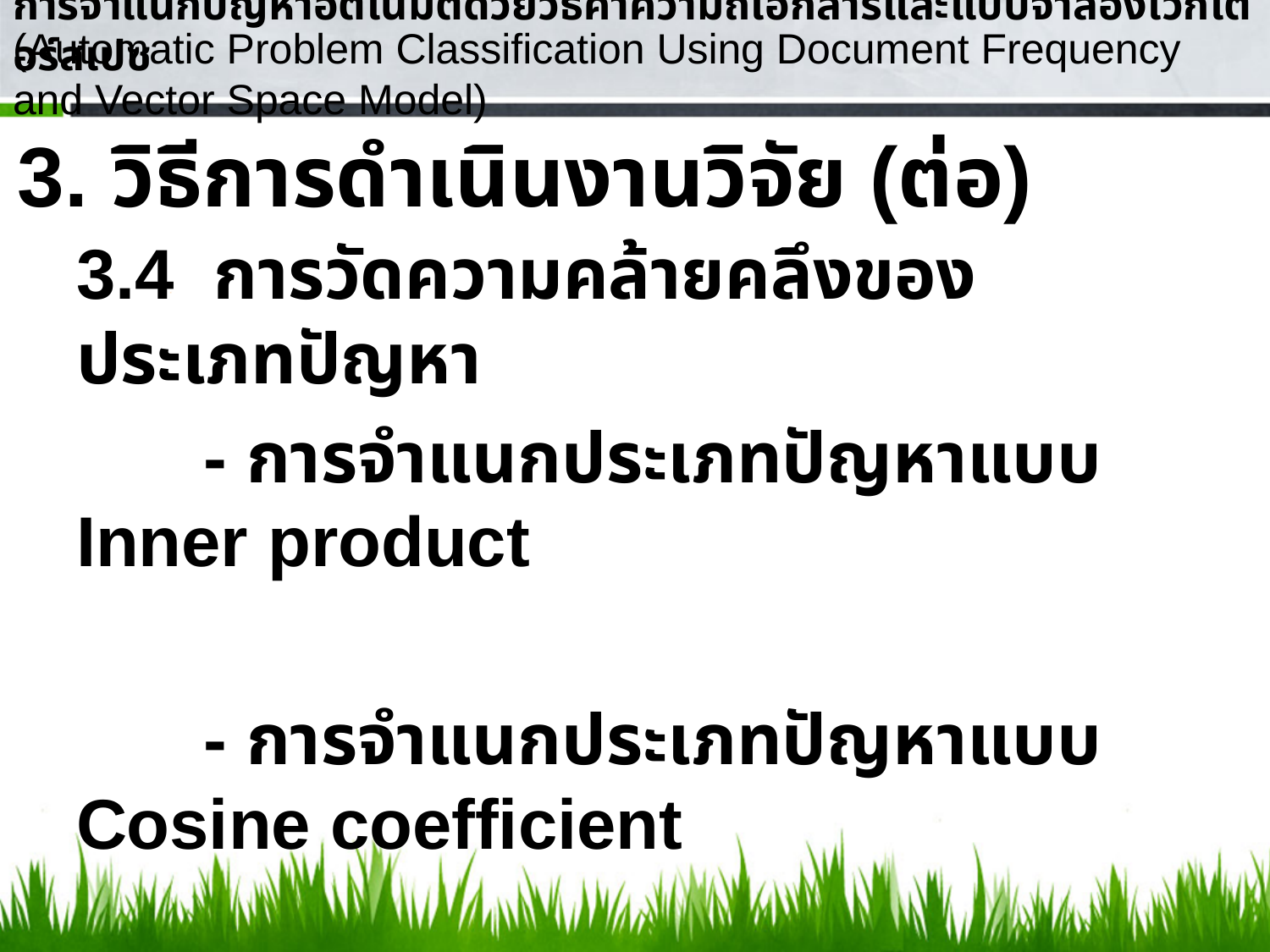

การจำแนกปัญหาอัตโนมัติด้วยวิธีค่าความถี่เอกสารและแบบจำลองเวกเตอร์สเปซ
(Automatic Problem Classification Using Document Frequency and Vector Space Model)
3. วิธีการดำเนินงานวิจัย (ต่อ)
3.4  การวัดความคล้ายคลึงของประเภทปัญหา
	- การจำแนกประเภทปัญหาแบบ Inner product

	- การจำแนกประเภทปัญหาแบบ Cosine coefficient